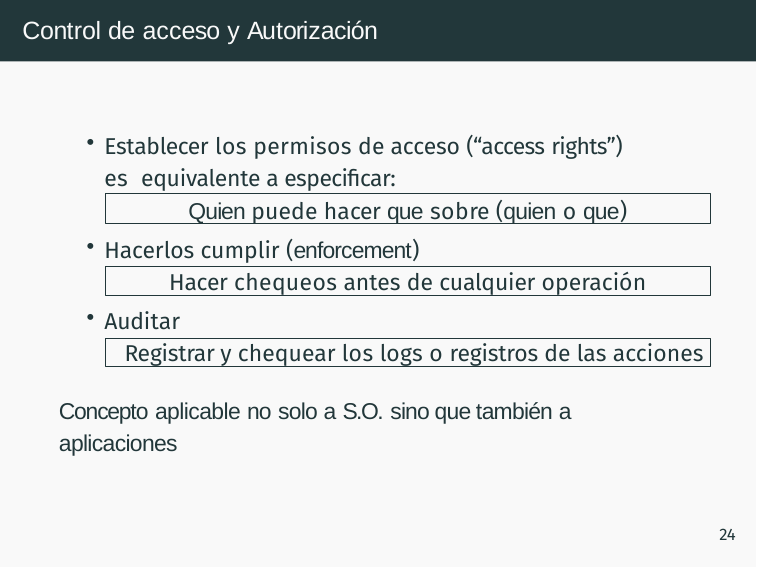

# Control de acceso y Autorización
Establecer los permisos de acceso (“access rights”) es  equivalente a especificar:
Quien puede hacer que sobre (quien o que)
Hacerlos cumplir (enforcement)
Hacer chequeos antes de cualquier operación
Auditar
Registrar y chequear los logs o registros de las acciones
Concepto aplicable no solo a S.O. sino que también a  aplicaciones
24